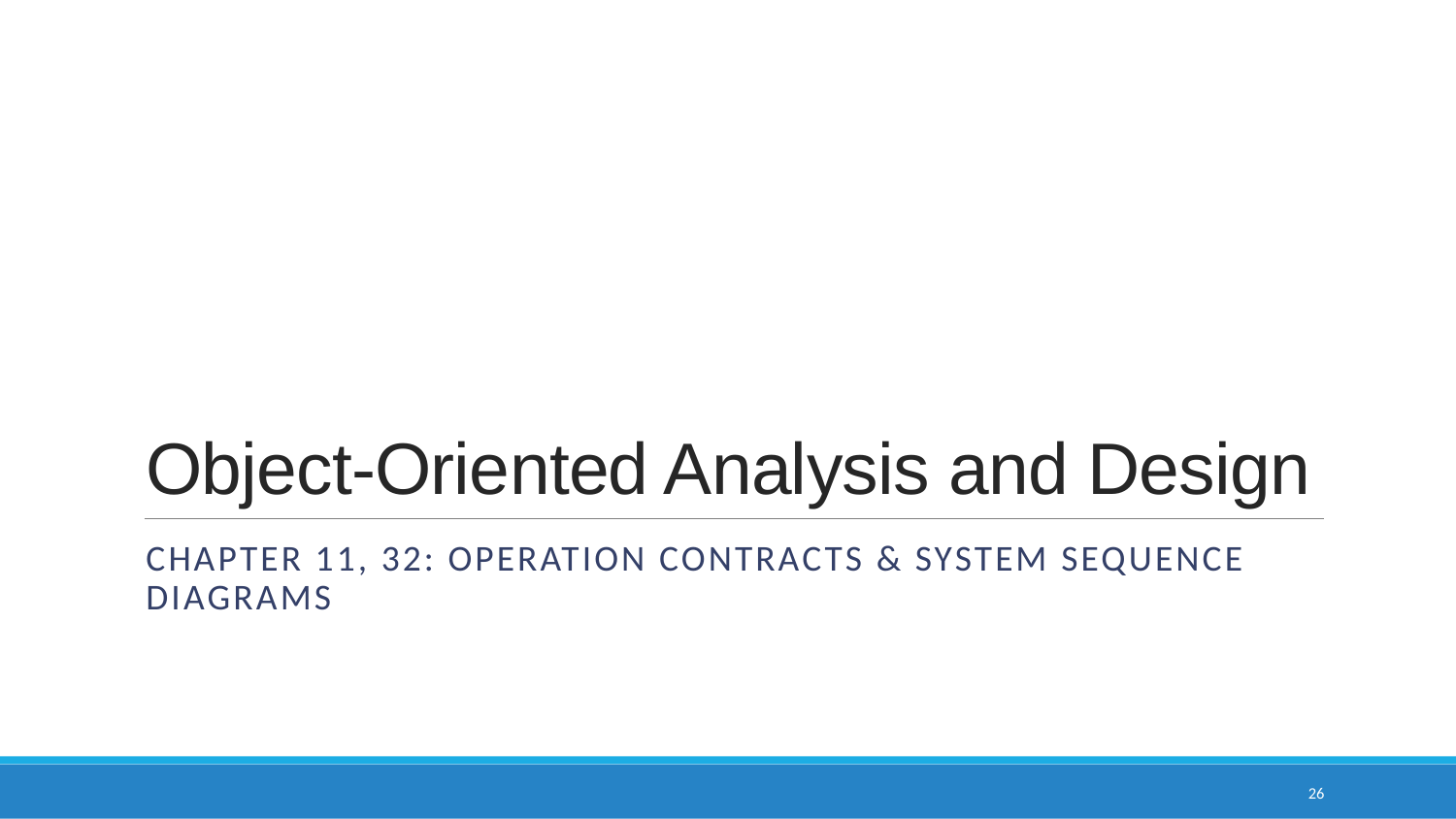

# Object-Oriented Analysis and Design
Chapter 11, 32: operation contracts & System Sequence diagrams
26